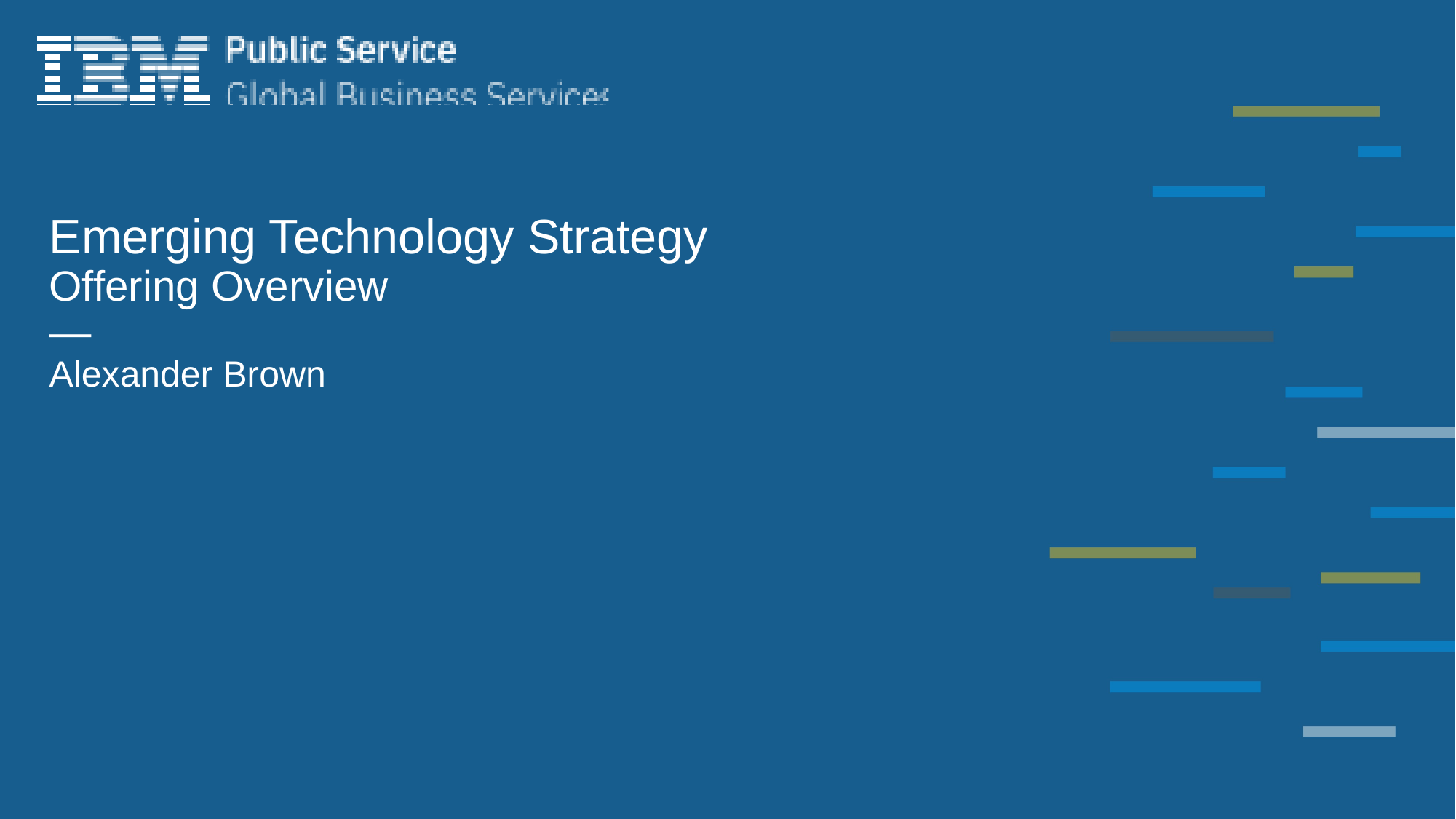

Emerging Technology Strategy
Offering Overview
—
Alexander Brown